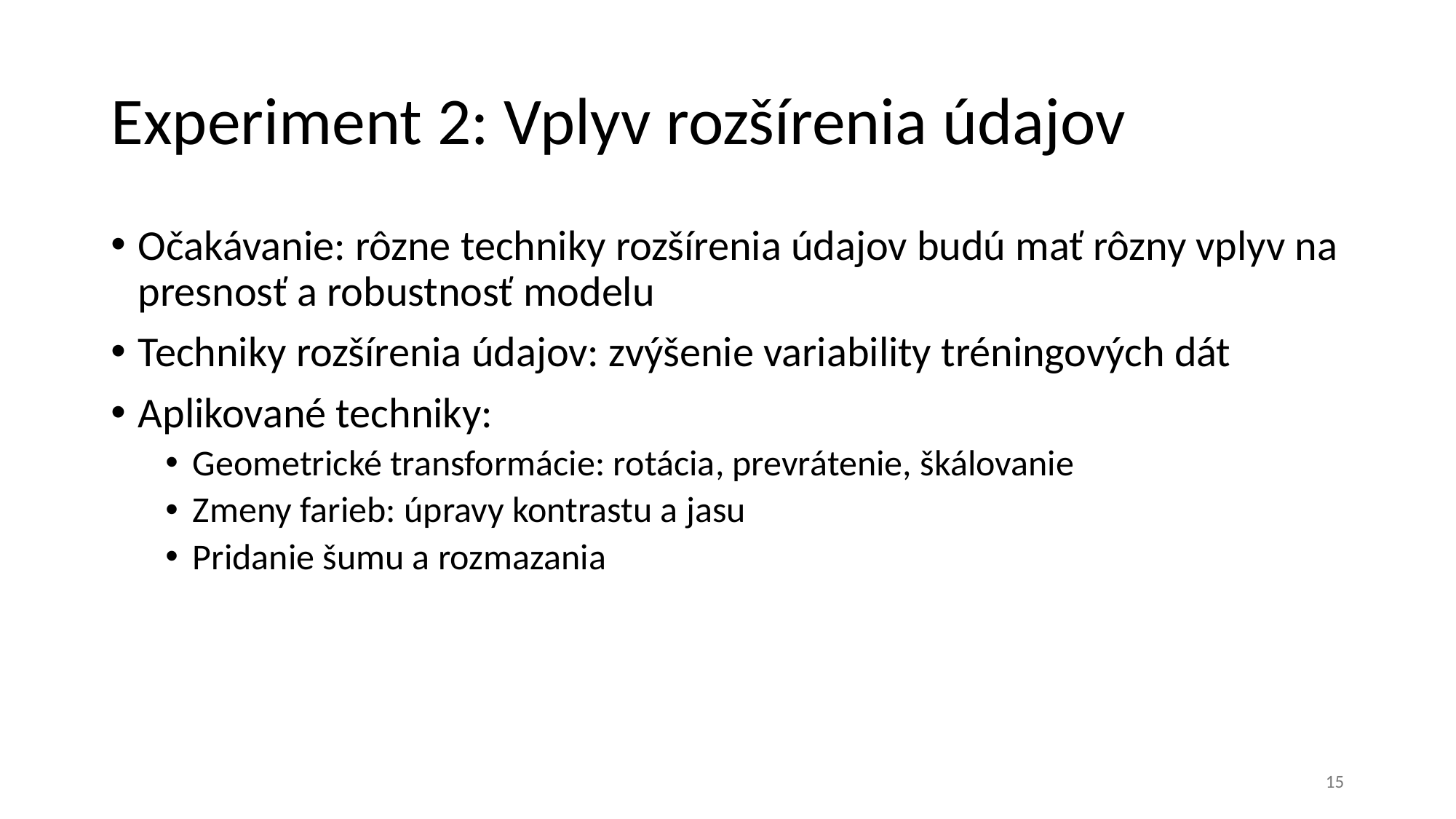

# Experiment 2: Vplyv rozšírenia údajov
Očakávanie: rôzne techniky rozšírenia údajov budú mať rôzny vplyv na presnosť a robustnosť modelu
Techniky rozšírenia údajov: zvýšenie variability tréningových dát
Aplikované techniky:
Geometrické transformácie: rotácia, prevrátenie, škálovanie
Zmeny farieb: úpravy kontrastu a jasu
Pridanie šumu a rozmazania
15